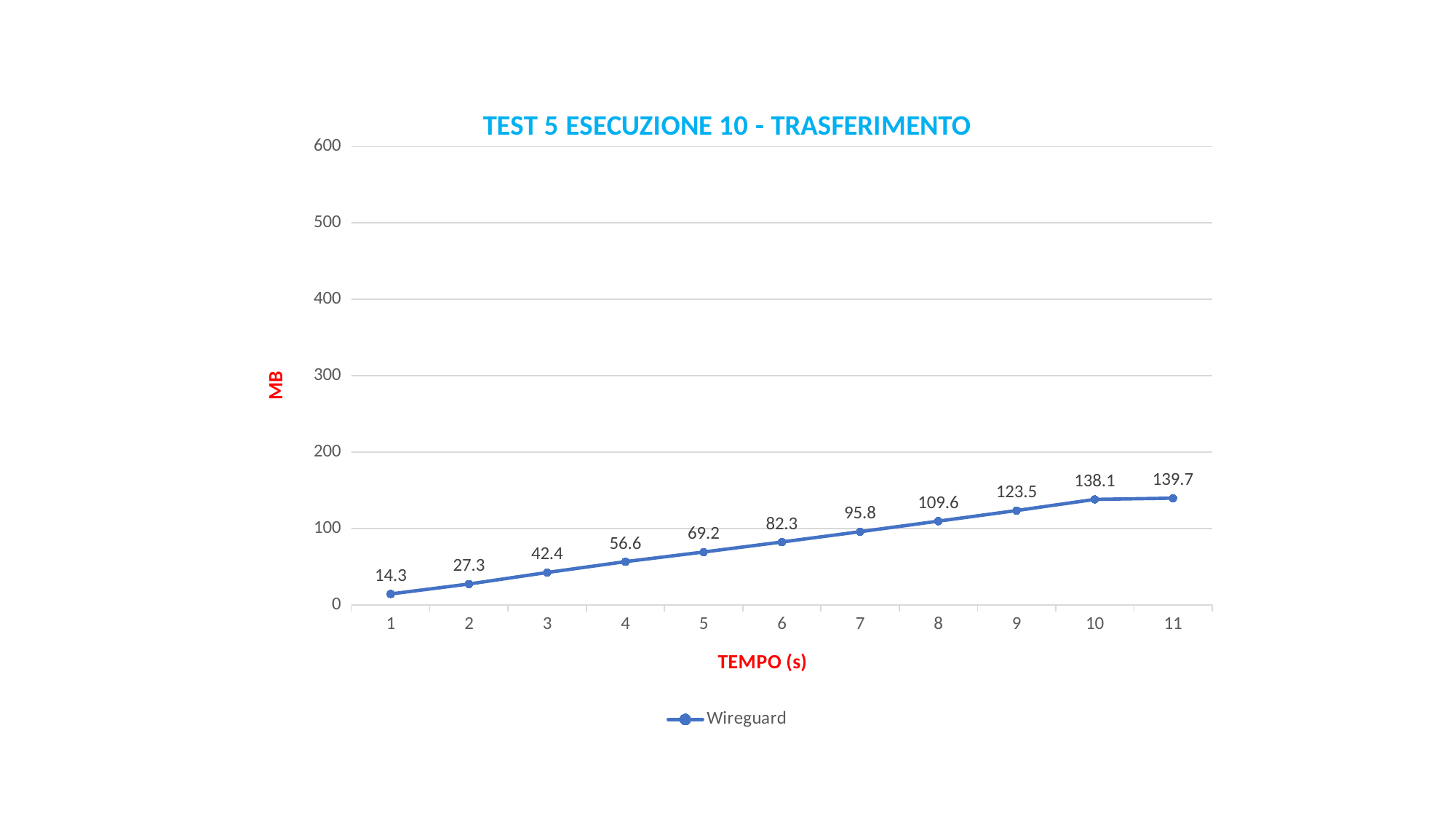

### Chart: TEST 5 ESECUZIONE 10 - TRASFERIMENTO

| Category | Wireguard |
|---|---|
| 1 | 14.3 |
| 2 | 27.3 |
| 3 | 42.4 |
| 4 | 56.6 |
| 5 | 69.2 |
| 6 | 82.3 |
| 7 | 95.8 |
| 8 | 109.6 |
| 9 | 123.5 |
| 10 | 138.1 |
| 11 | 139.7 |